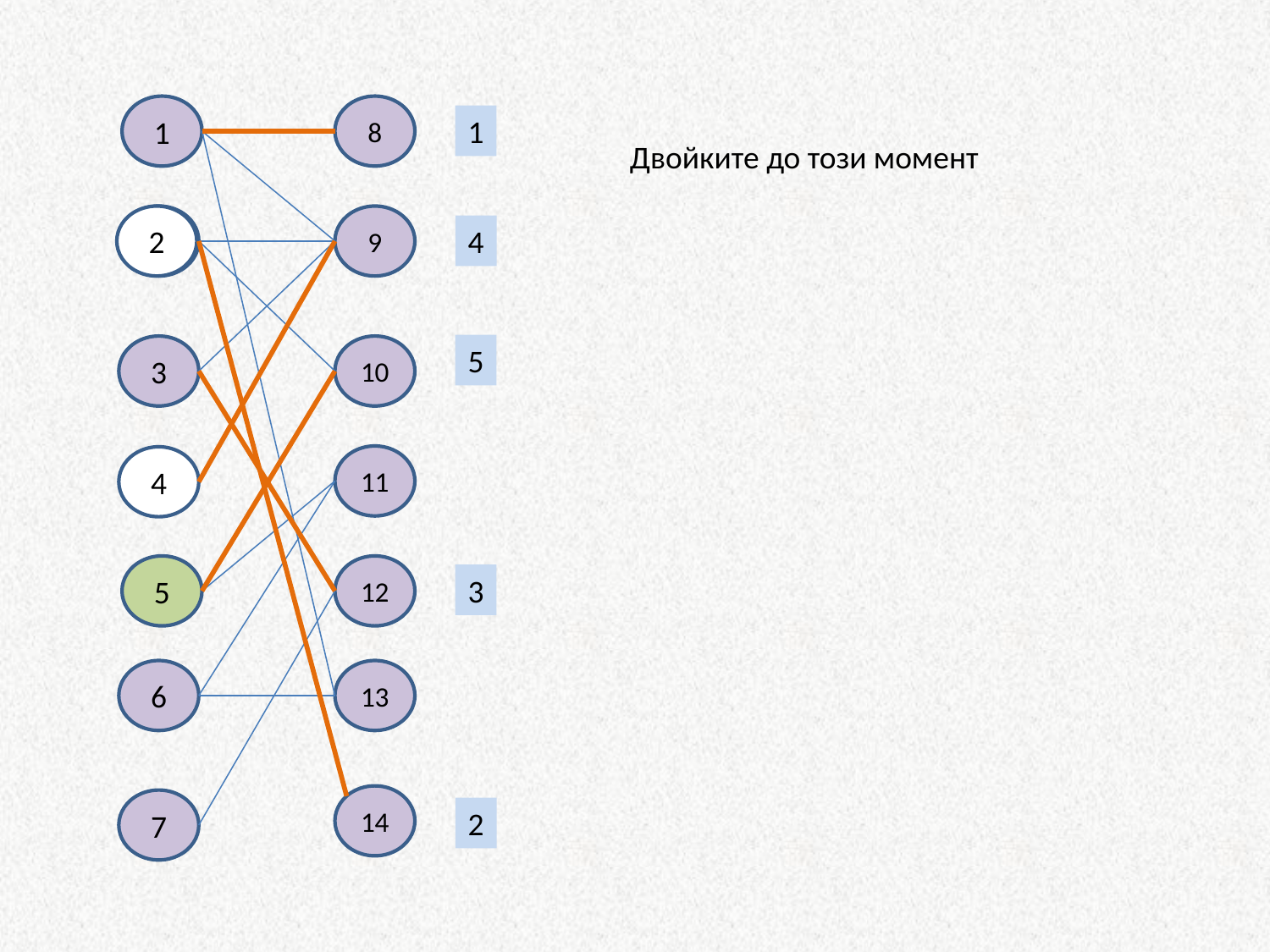

1
8
1
Двойките до този момент
2
2
9
4
5
3
10
11
4
5
12
3
6
13
14
7
2